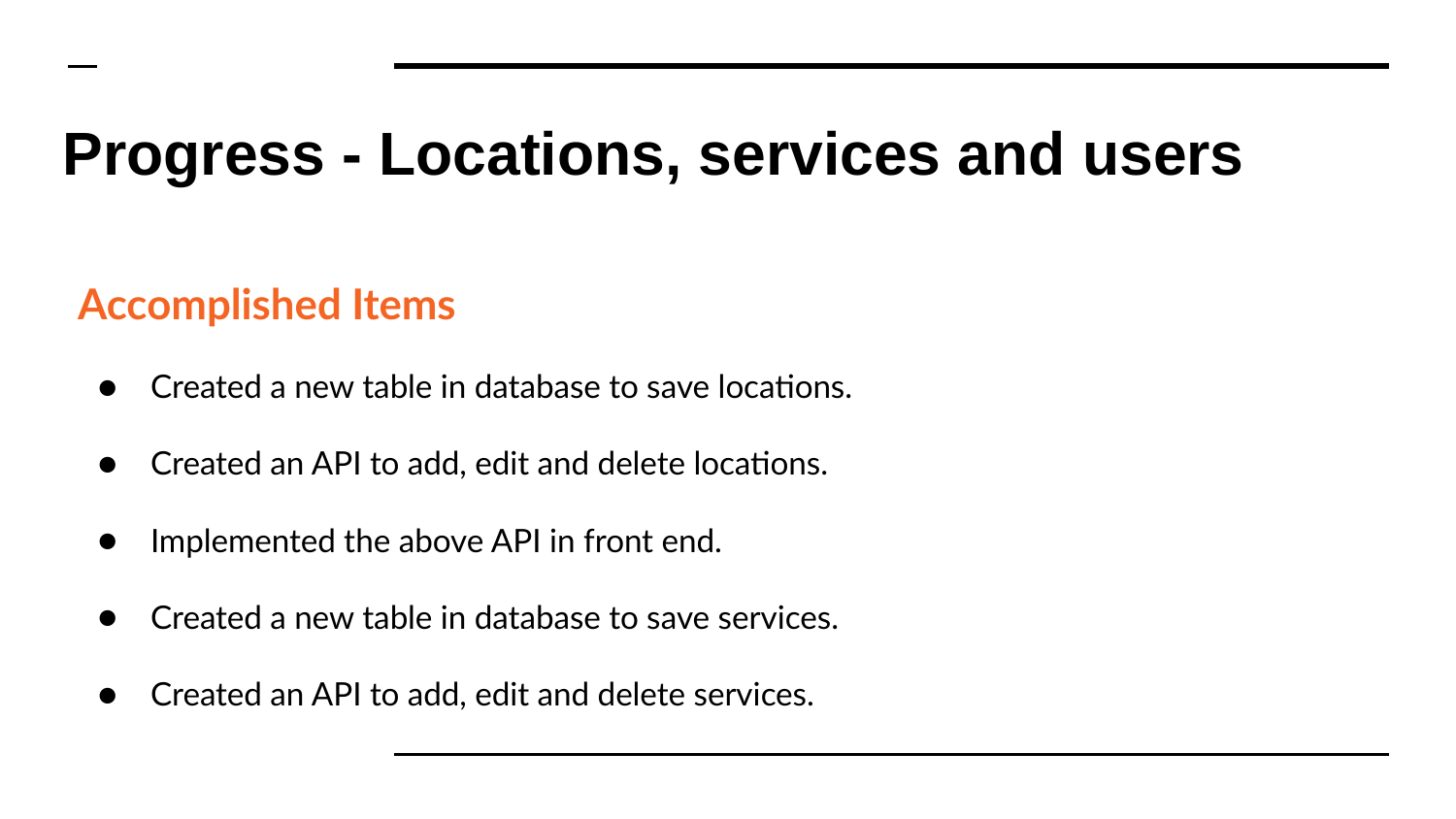

# Progress - Locations, services and users
Accomplished Items
Created a new table in database to save locations.
Created an API to add, edit and delete locations.
Implemented the above API in front end.
Created a new table in database to save services.
Created an API to add, edit and delete services.